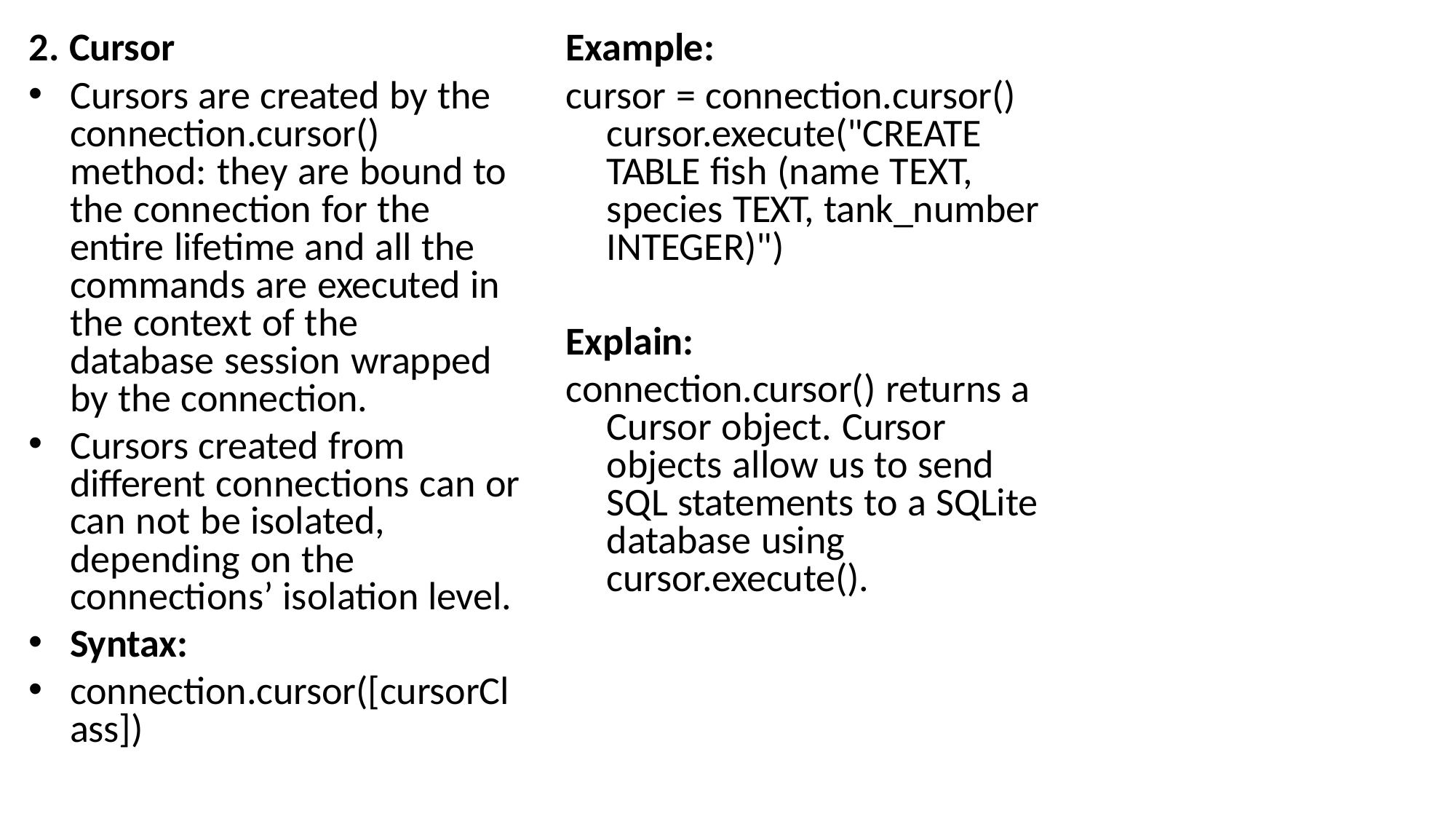

2. Cursor
Example:
cursor = connection.cursor() cursor.execute("CREATE TABLE fish (name TEXT, species TEXT, tank_number INTEGER)")
Cursors are created by the connection.cursor() method: they are bound to the connection for the entire lifetime and all the commands are executed in the context of the database session wrapped by the connection.
Cursors created from different connections can or can not be isolated, depending on the connections’ isolation level.
Syntax:
connection.cursor([cursorCl ass])
Explain:
connection.cursor() returns a Cursor object. Cursor objects allow us to send SQL statements to a SQLite database using cursor.execute().